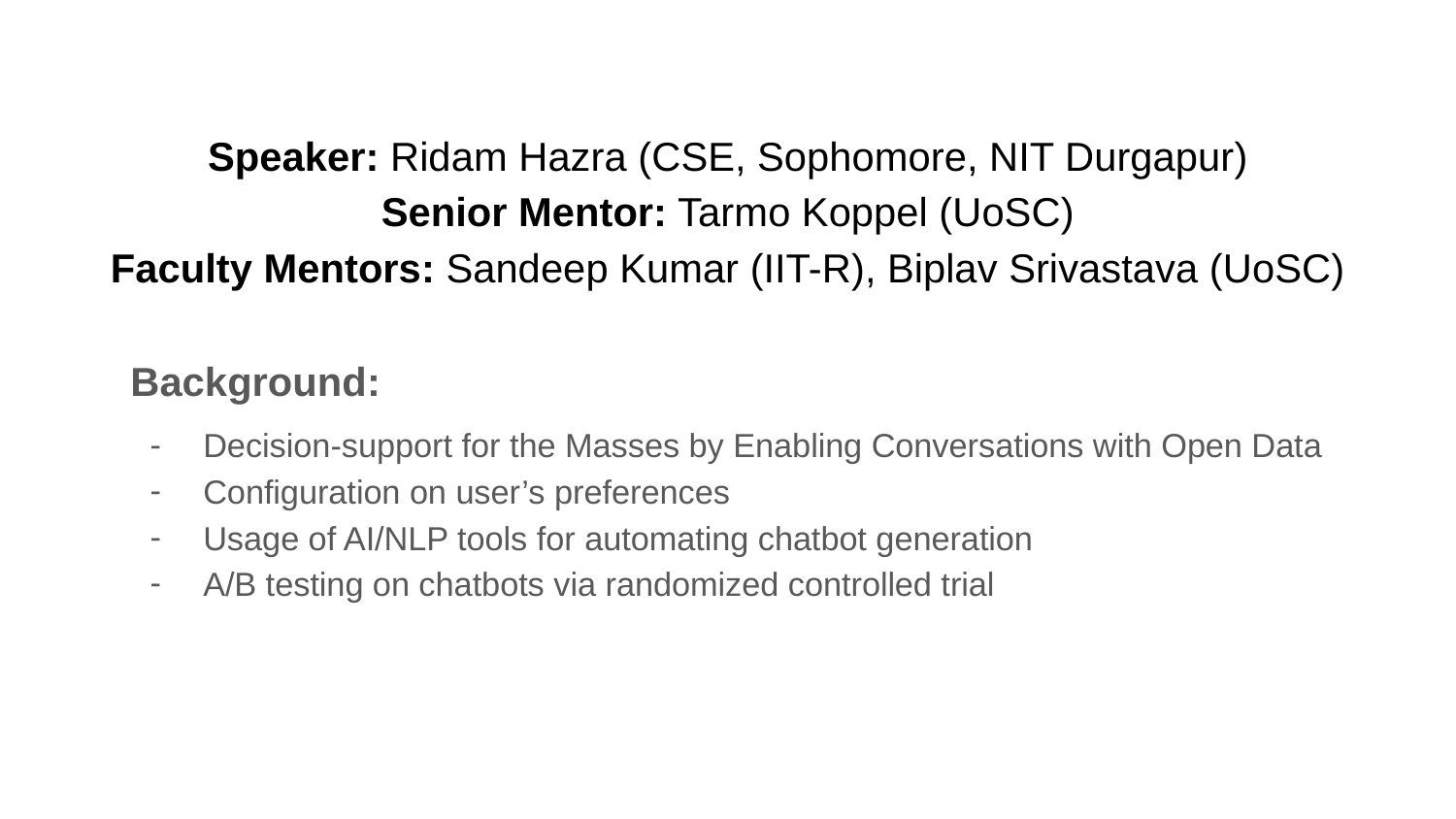

# Speaker: Ridam Hazra (CSE, Sophomore, NIT Durgapur)
Senior Mentor: Tarmo Koppel (UoSC)
Faculty Mentors: Sandeep Kumar (IIT-R), Biplav Srivastava (UoSC)

Background:
Decision-support for the Masses by Enabling Conversations with Open Data
Configuration on user’s preferences
Usage of AI/NLP tools for automating chatbot generation
A/B testing on chatbots via randomized controlled trial